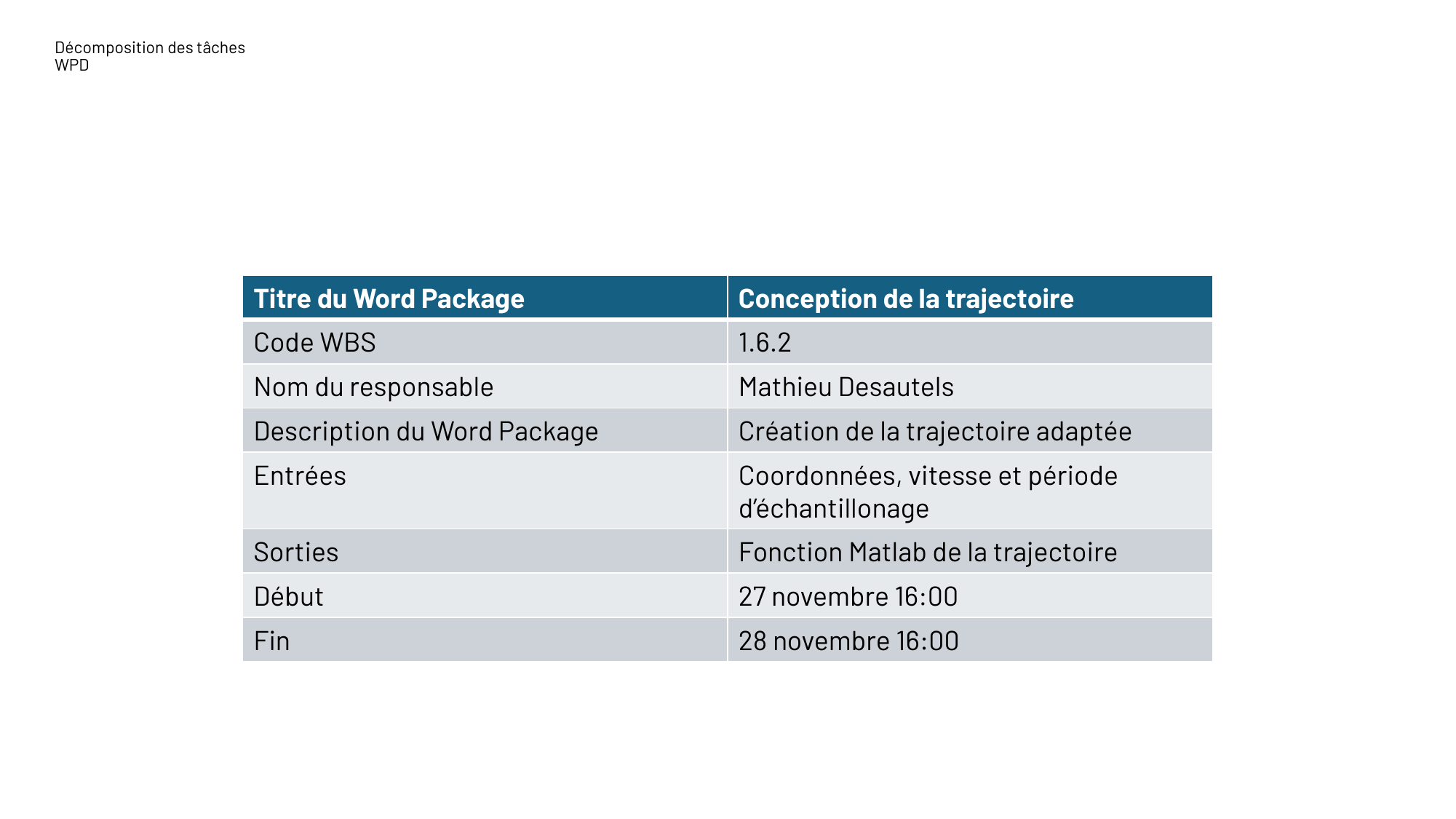

# Décomposition des tâches WPD
| Titre du Word Package | Conception de la trajectoire |
| --- | --- |
| Code WBS | 1.6.2 |
| Nom du responsable | Mathieu Desautels |
| Description du Word Package | Création de la trajectoire adaptée |
| Entrées | Coordonnées, vitesse et période d’échantillonage |
| Sorties | Fonction Matlab de la trajectoire |
| Début | 27 novembre 16:00 |
| Fin | 28 novembre 16:00 |